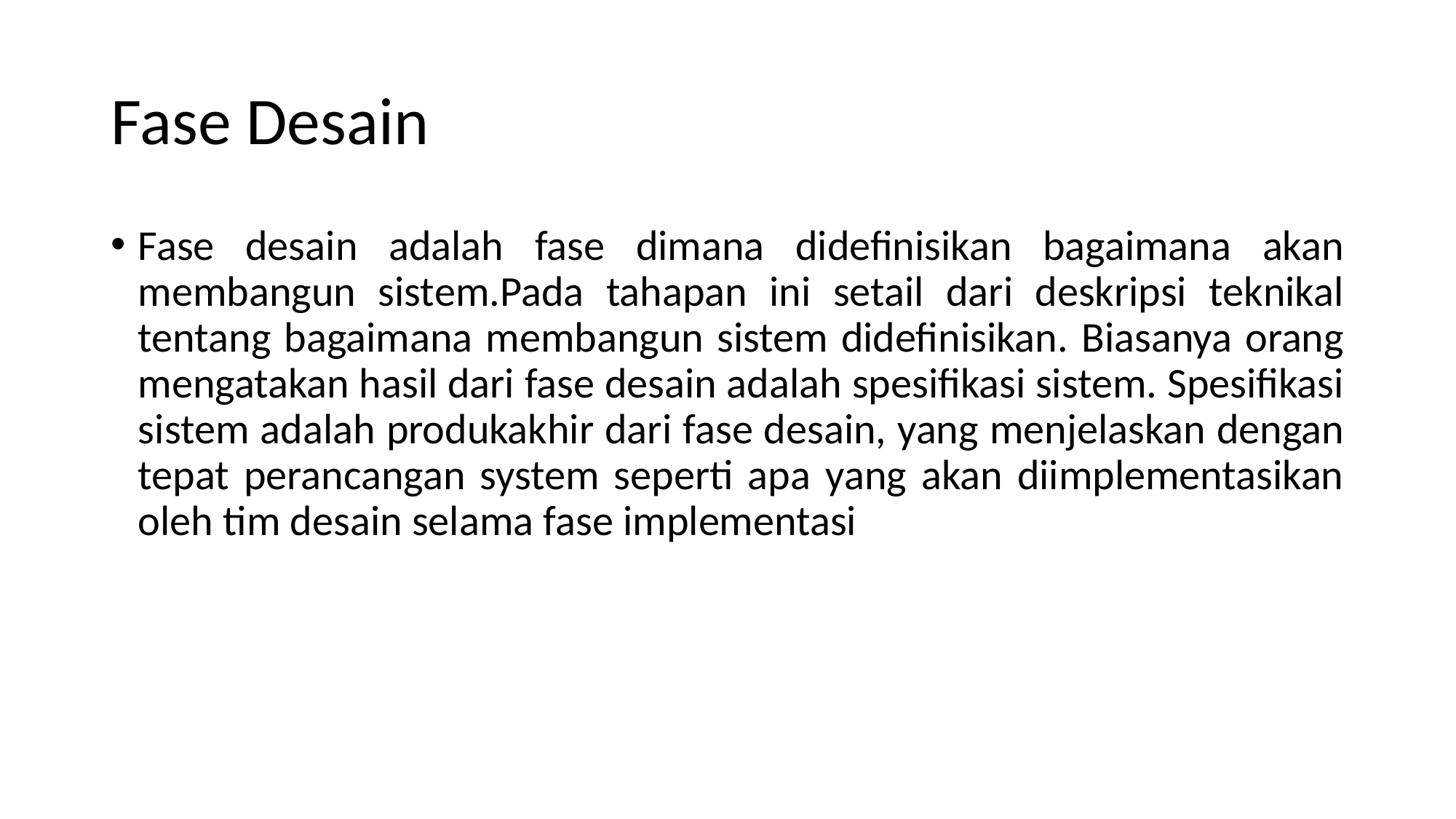

# Fase Desain
Fase desain adalah fase dimana didefinisikan bagaimana akan membangun sistem.Pada tahapan ini setail dari deskripsi teknikal tentang bagaimana membangun sistem didefinisikan. Biasanya orang mengatakan hasil dari fase desain adalah spesifikasi sistem. Spesifikasi sistem adalah produkakhir dari fase desain, yang menjelaskan dengan tepat perancangan system seperti apa yang akan diimplementasikan oleh tim desain selama fase implementasi